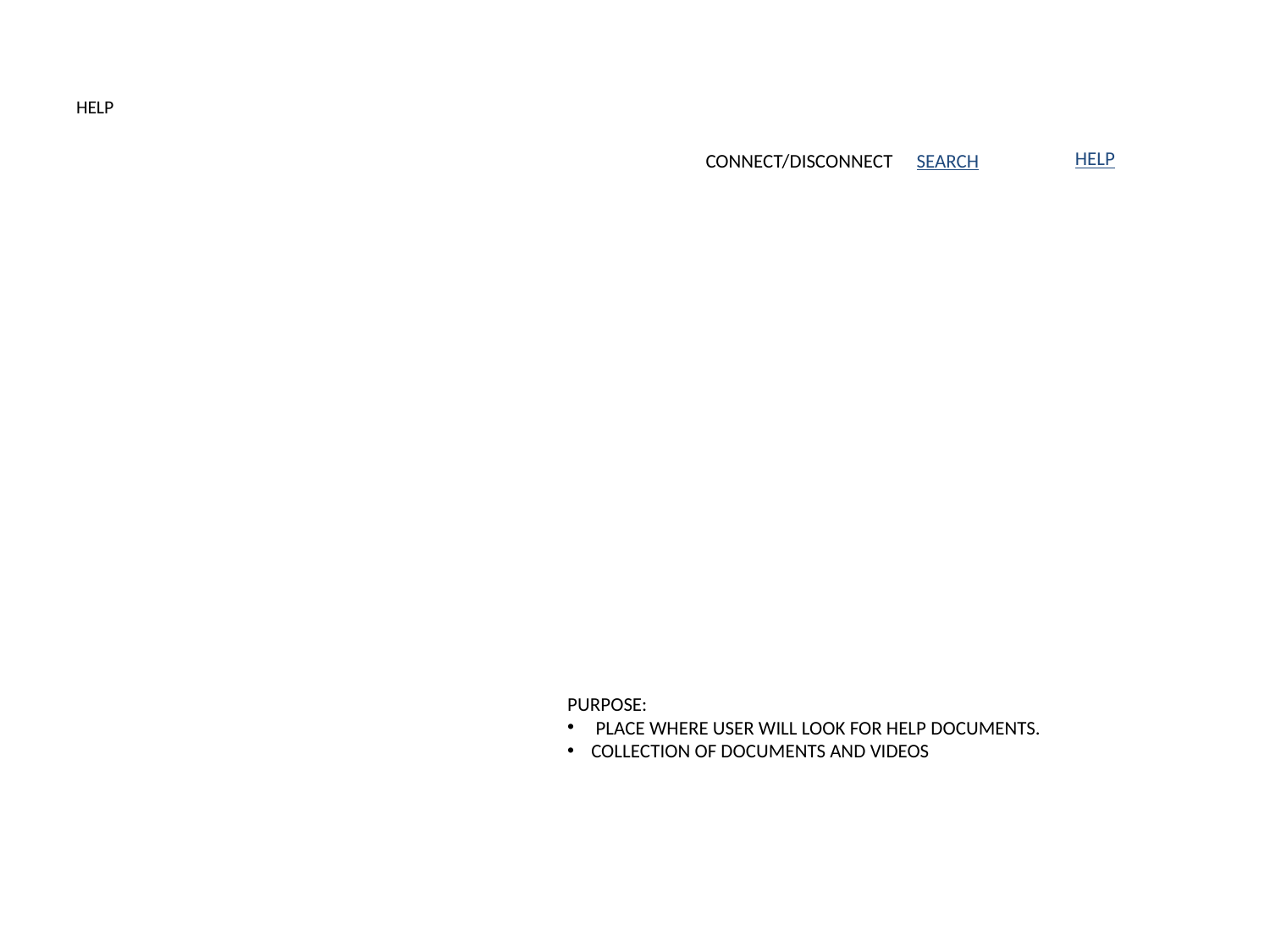

# HELP
HELP
SEARCH
CONNECT/DISCONNECT
PURPOSE:
 PLACE WHERE USER WILL LOOK FOR HELP DOCUMENTS.
COLLECTION OF DOCUMENTS AND VIDEOS